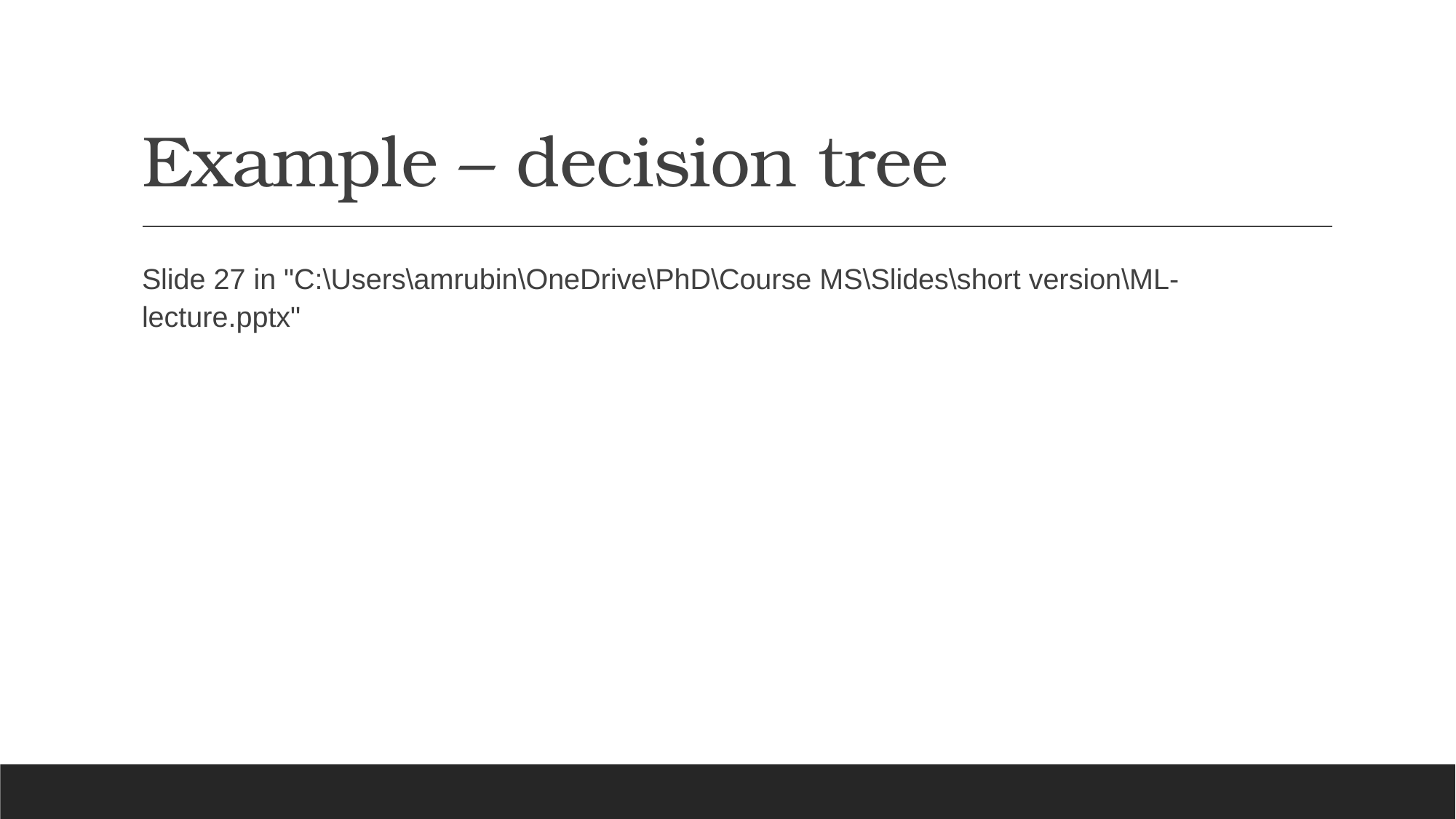

# Example – decision tree
Slide 27 in "C:\Users\amrubin\OneDrive\PhD\Course MS\Slides\short version\ML-lecture.pptx"